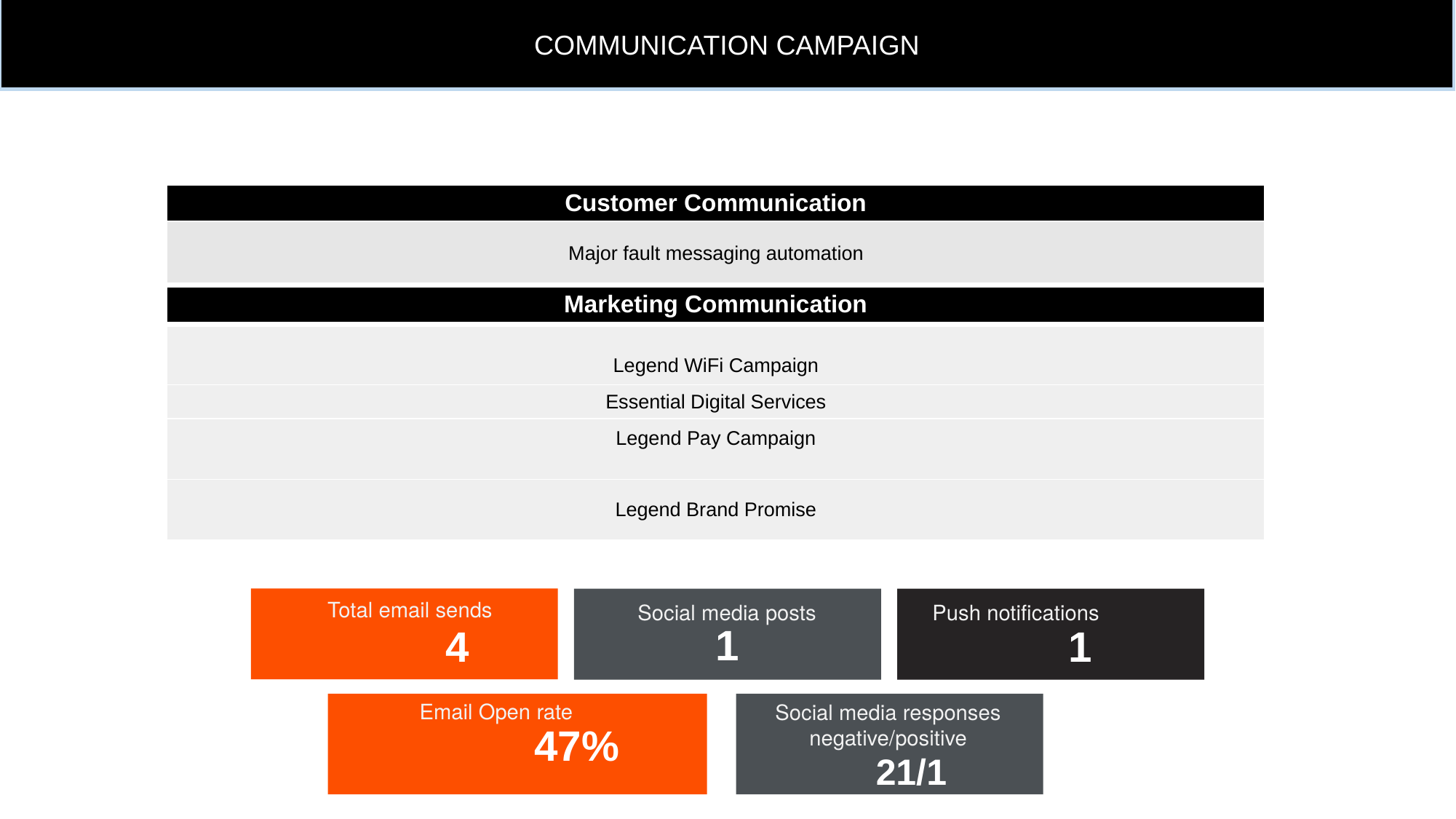

COMMUNICATION CAMPAIGN
| Customer Communication |
| --- |
| Major fault messaging automation |
| Marketing Communication |
| Legend WiFi Campaign |
| Essential Digital Services |
| Legend Pay Campaign |
| Legend Brand Promise |

                4

              1
Total email sends
Social media posts
Push notifications
1
                 47%

Email Open rate
Social media responses
negative/positive
21/1